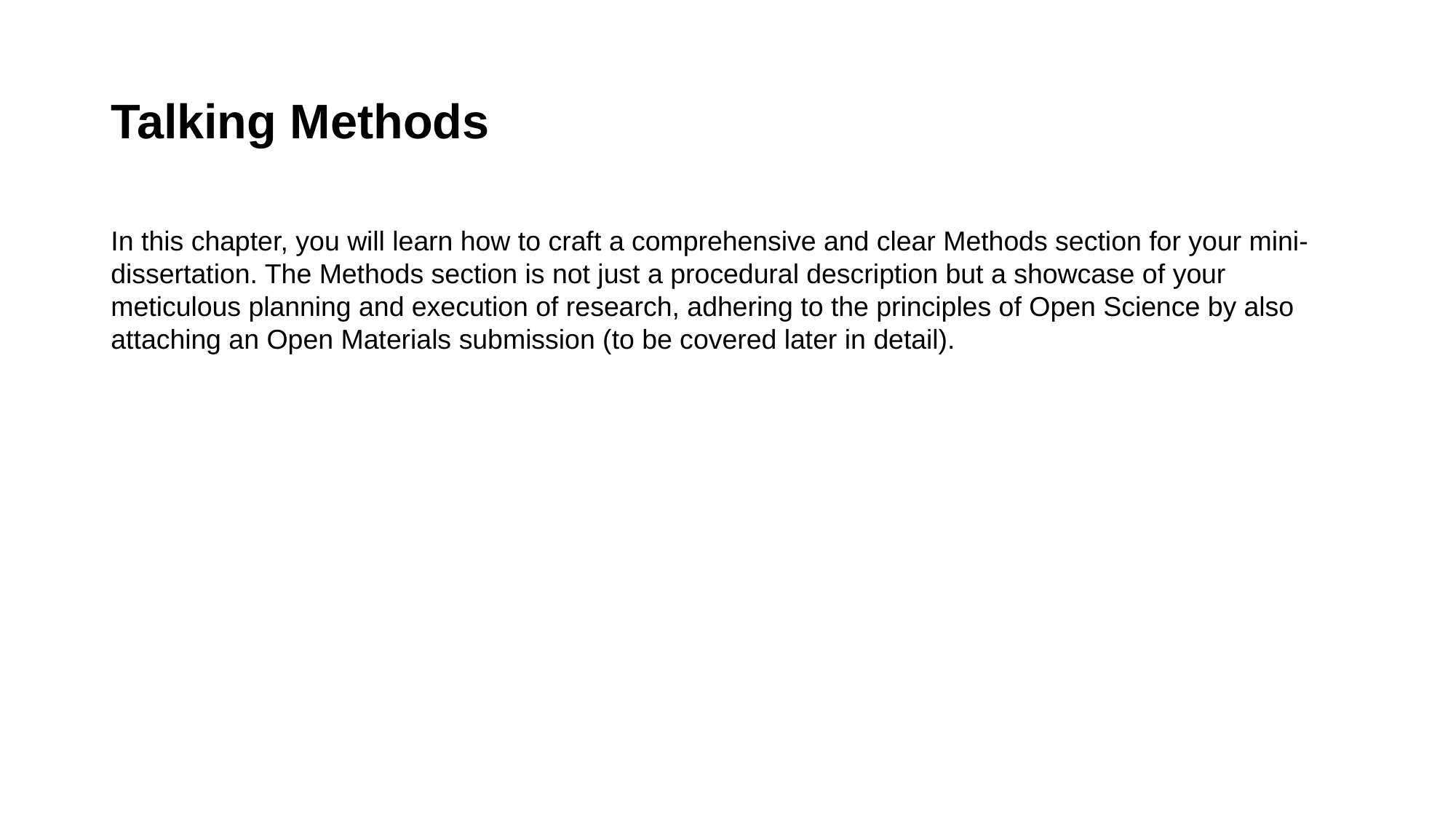

# Talking Methods
In this chapter, you will learn how to craft a comprehensive and clear Methods section for your mini-dissertation. The Methods section is not just a procedural description but a showcase of your meticulous planning and execution of research, adhering to the principles of Open Science by also attaching an Open Materials submission (to be covered later in detail).